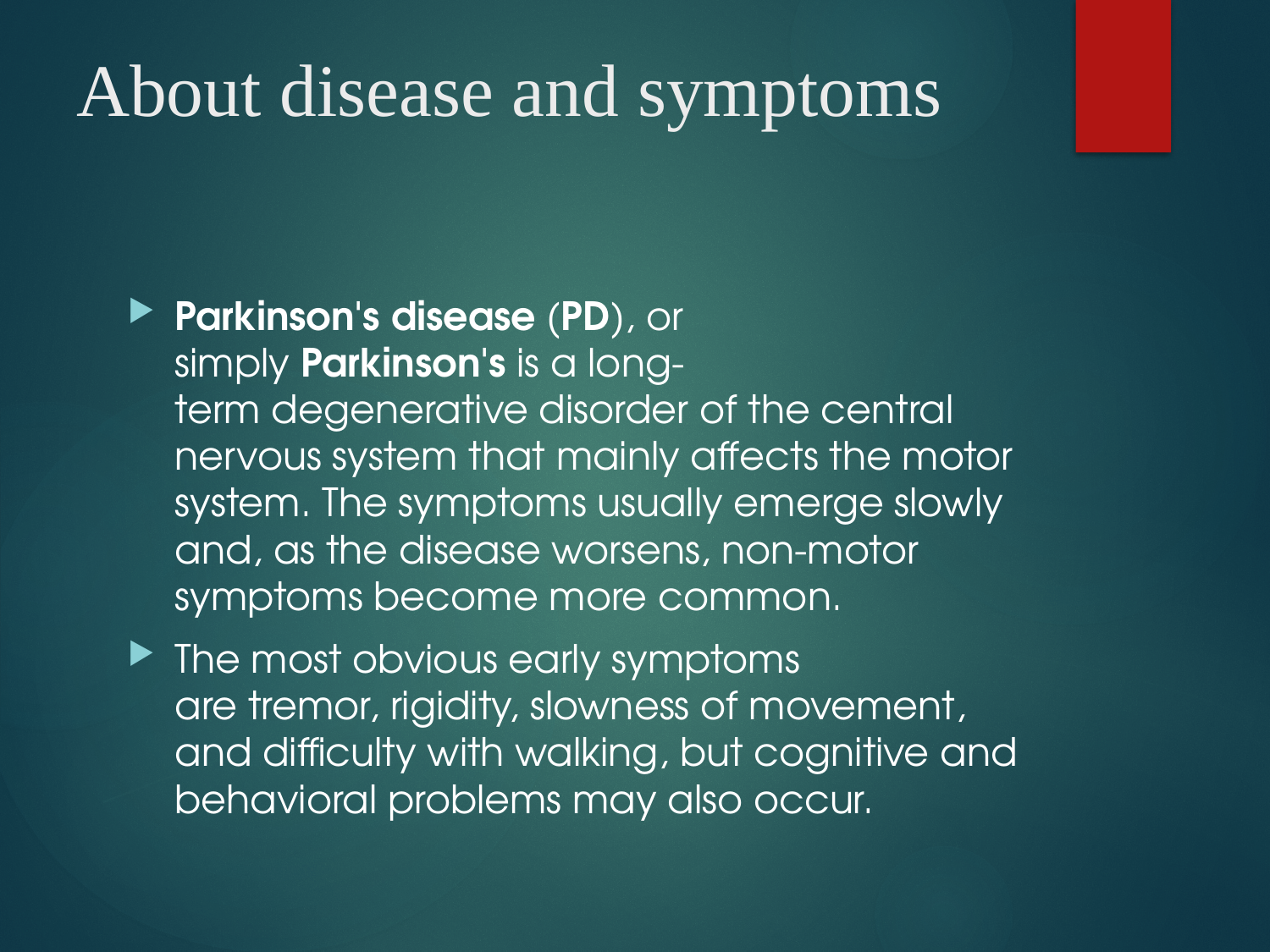

# About disease and symptoms
Parkinson's disease (PD), or simply Parkinson's is a long-term degenerative disorder of the central nervous system that mainly affects the motor system. The symptoms usually emerge slowly and, as the disease worsens, non-motor symptoms become more common.
The most obvious early symptoms are tremor, rigidity, slowness of movement, and difficulty with walking, but cognitive and behavioral problems may also occur.